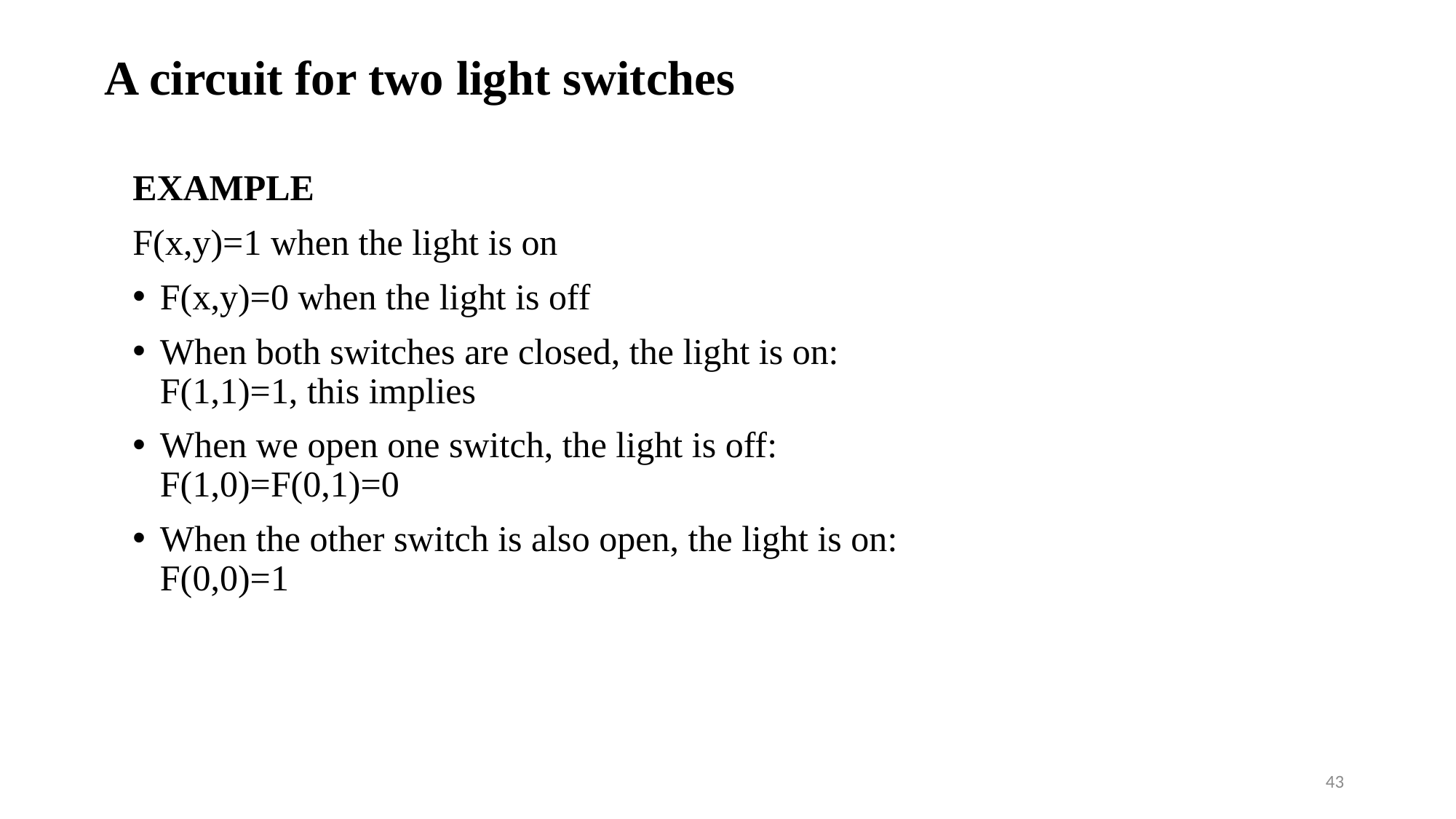

# A circuit for two light switches
EXAMPLE
F(x,y)=1 when the light is on
F(x,y)=0 when the light is off
When both switches are closed, the light is on:
F(1,1)=1, this implies
When we open one switch, the light is off:
F(1,0)=F(0,1)=0
When the other switch is also open, the light is on:
F(0,0)=1
43